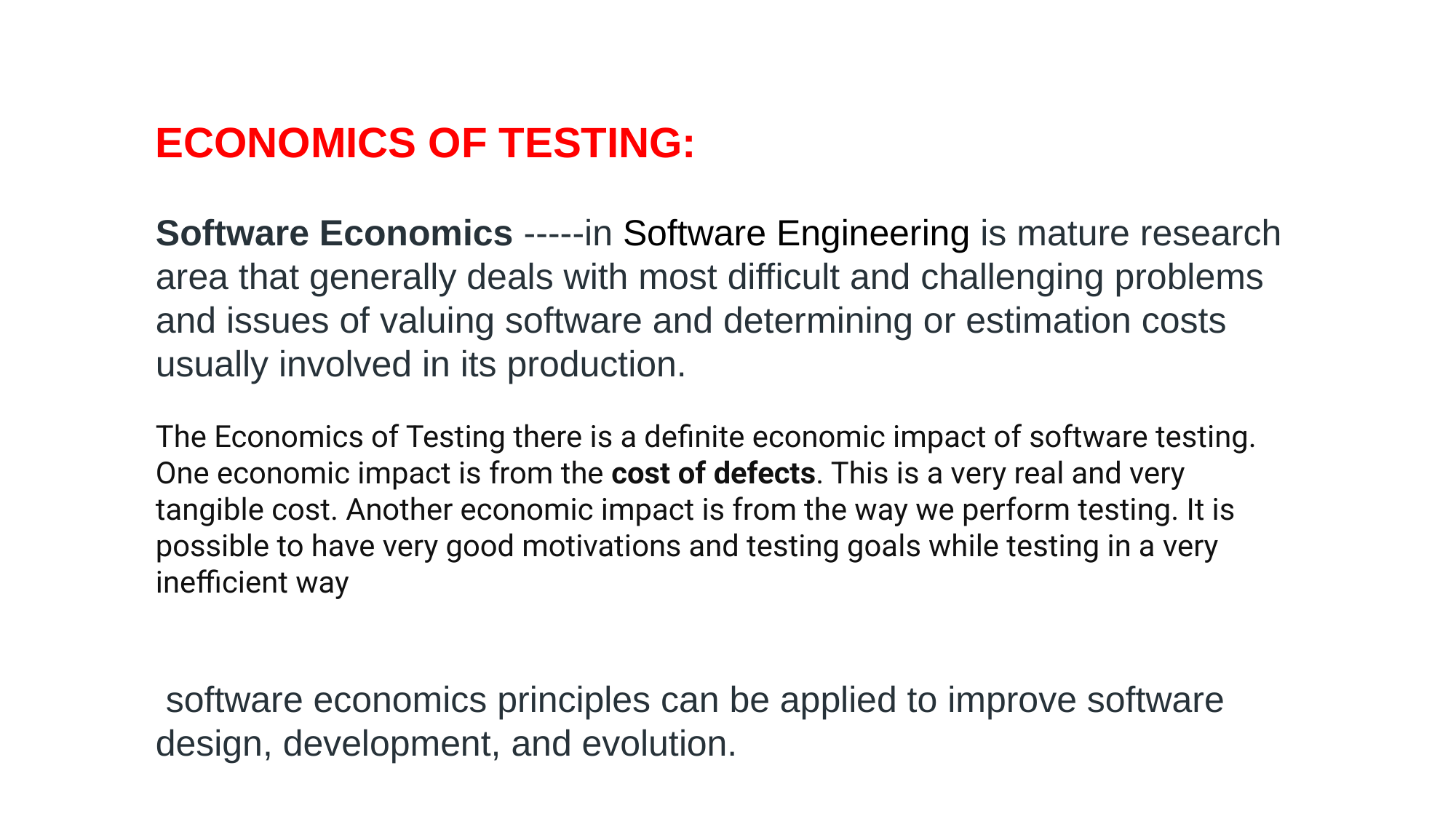

ECONOMICS OF TESTING:

Software Economics -----in Software Engineering is mature research area that generally deals with most difficult and challenging problems and issues of valuing software and determining or estimation costs usually involved in its production.

The Economics of Testing there is a definite economic impact of software testing. One economic impact is from the cost of defects. This is a very real and very tangible cost. Another economic impact is from the way we perform testing. It is possible to have very good motivations and testing goals while testing in a very inefficient way

 software economics principles can be applied to improve software design, development, and evolution.